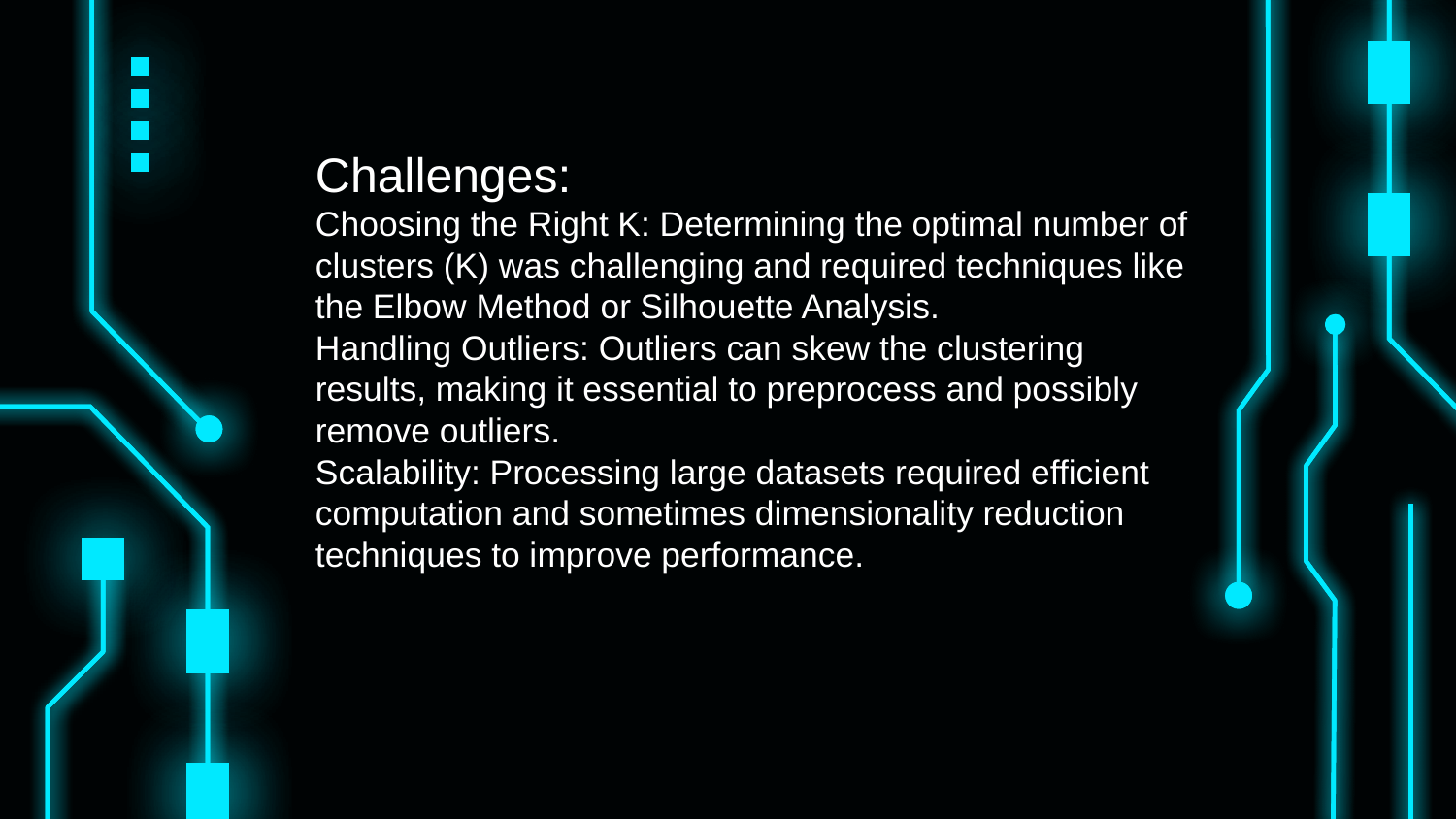

Challenges:
Choosing the Right K: Determining the optimal number of clusters (K) was challenging and required techniques like the Elbow Method or Silhouette Analysis.
Handling Outliers: Outliers can skew the clustering results, making it essential to preprocess and possibly remove outliers.
Scalability: Processing large datasets required efficient computation and sometimes dimensionality reduction techniques to improve performance.